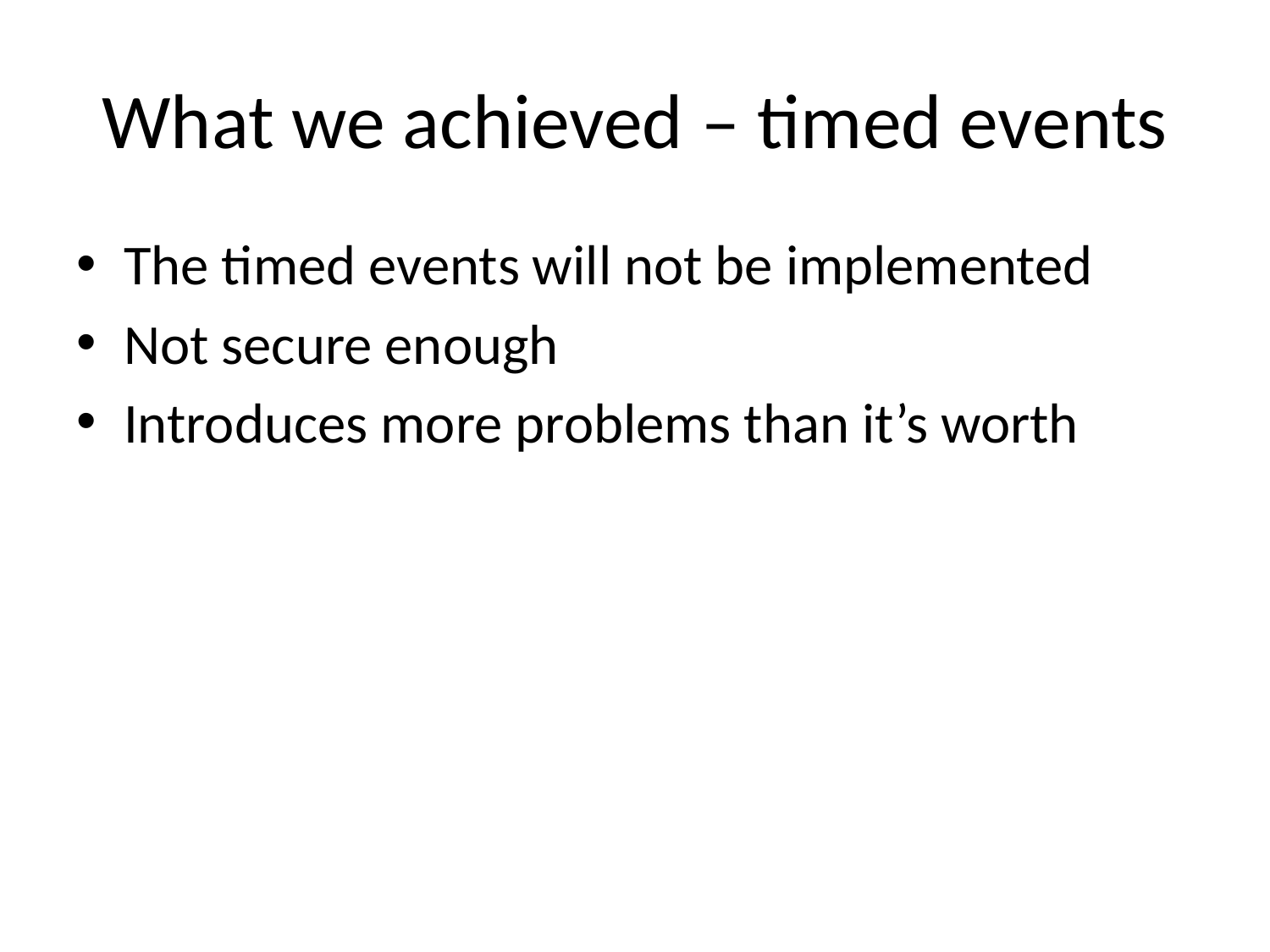

# What we achieved – timed events
The timed events will not be implemented
Not secure enough
Introduces more problems than it’s worth